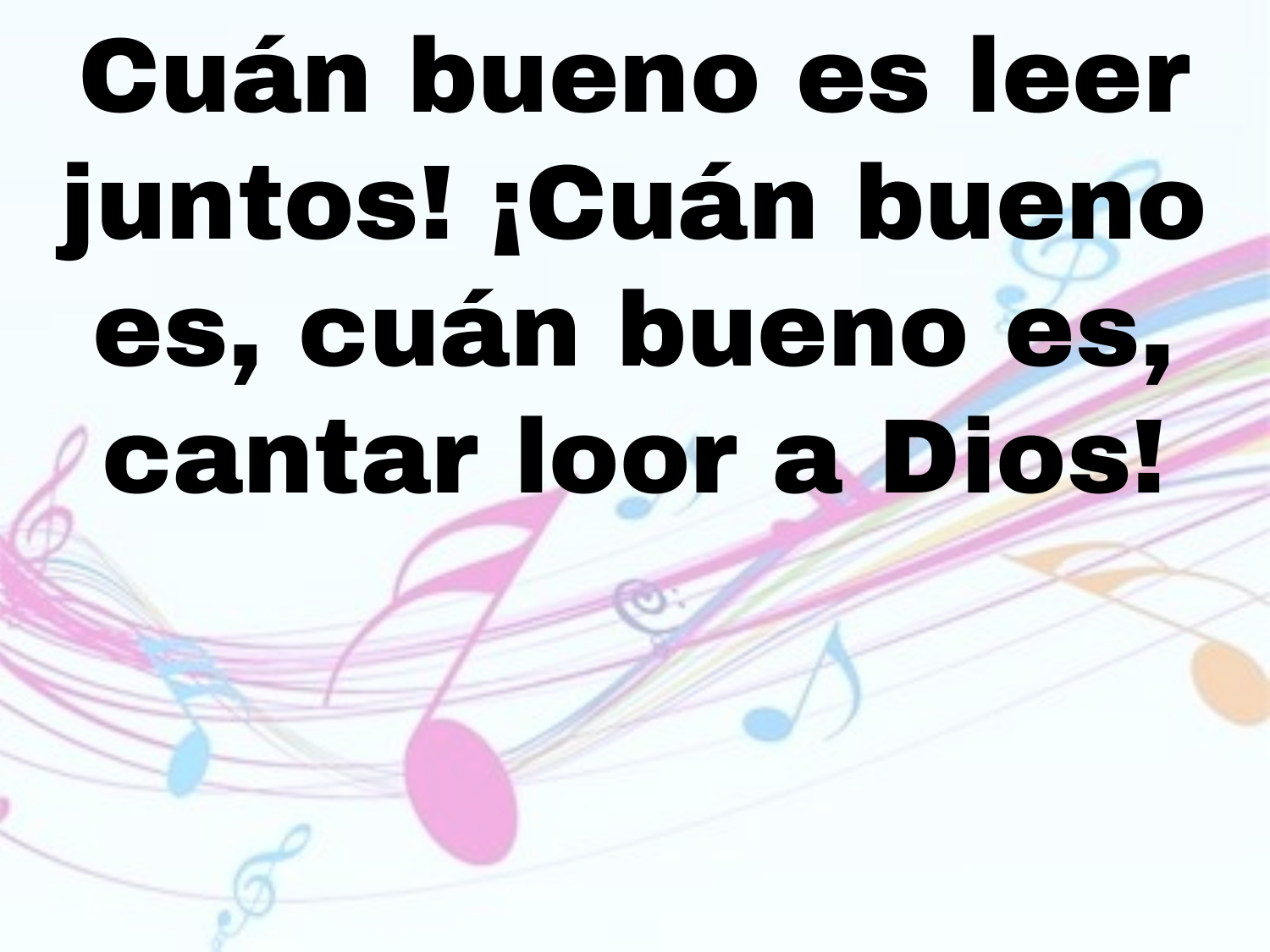

Cuán bueno es leer juntos! ¡Cuán bueno es, cuán bueno es, cantar loor a Dios!